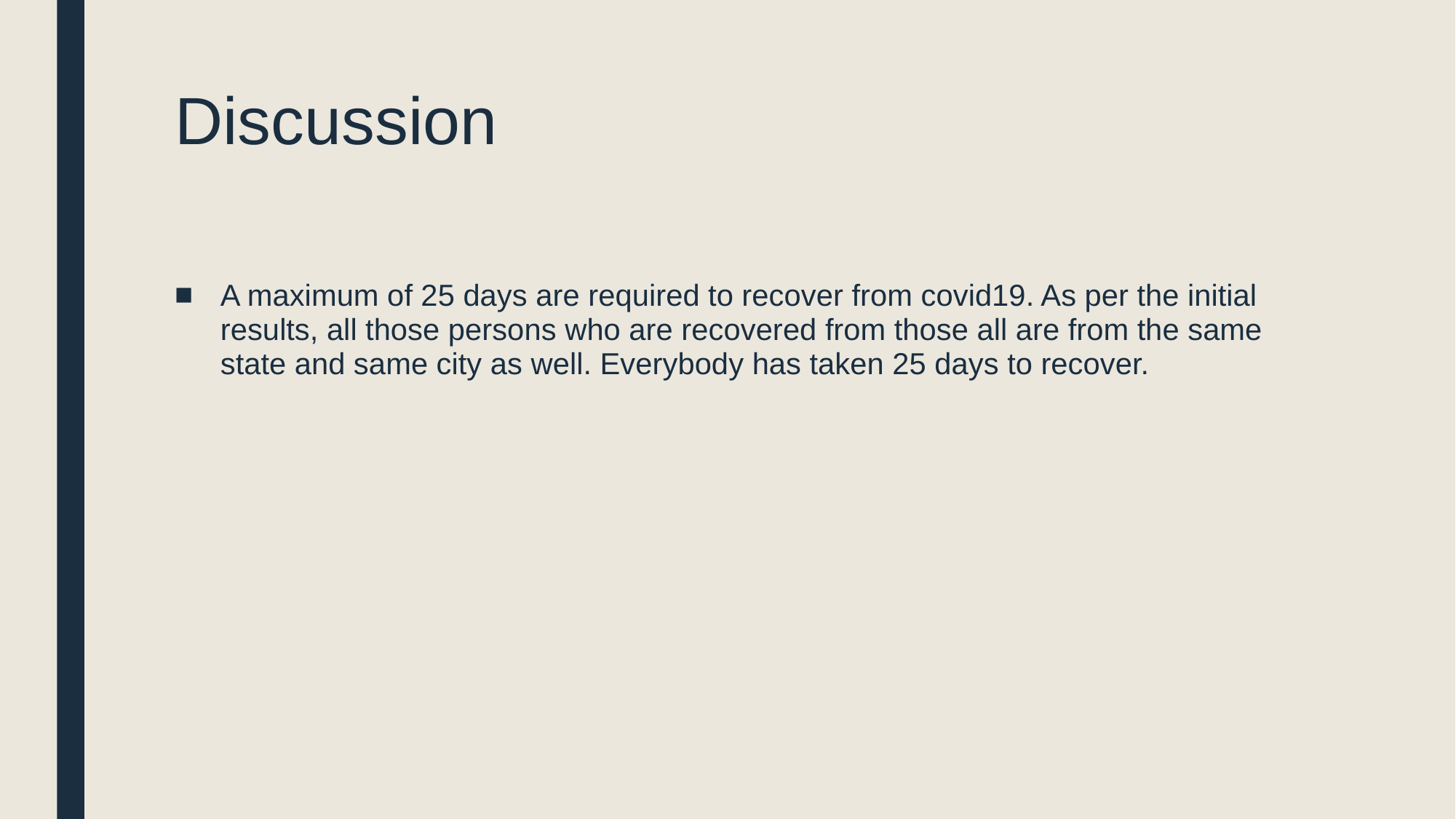

# Discussion
A maximum of 25 days are required to recover from covid19. As per the initial results, all those persons who are recovered from those all are from the same state and same city as well. Everybody has taken 25 days to recover.